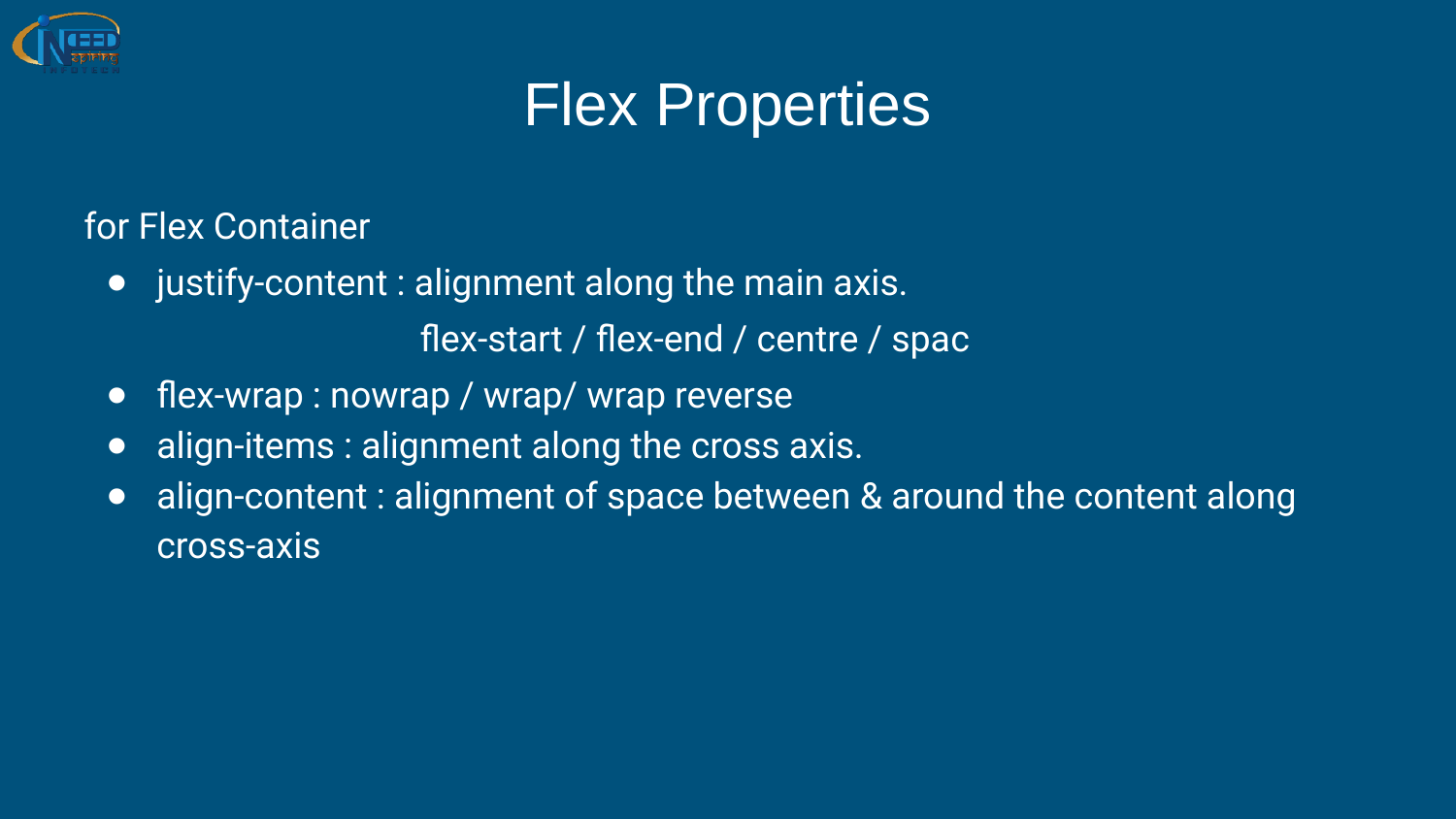

# Flex Properties
for Flex Container
justify-content : alignment along the main axis.
     flex-start / flex-end / centre / spac
flex-wrap : nowrap / wrap/ wrap reverse
align-items : alignment along the cross axis.
align-content : alignment of space between & around the content along  cross-axis